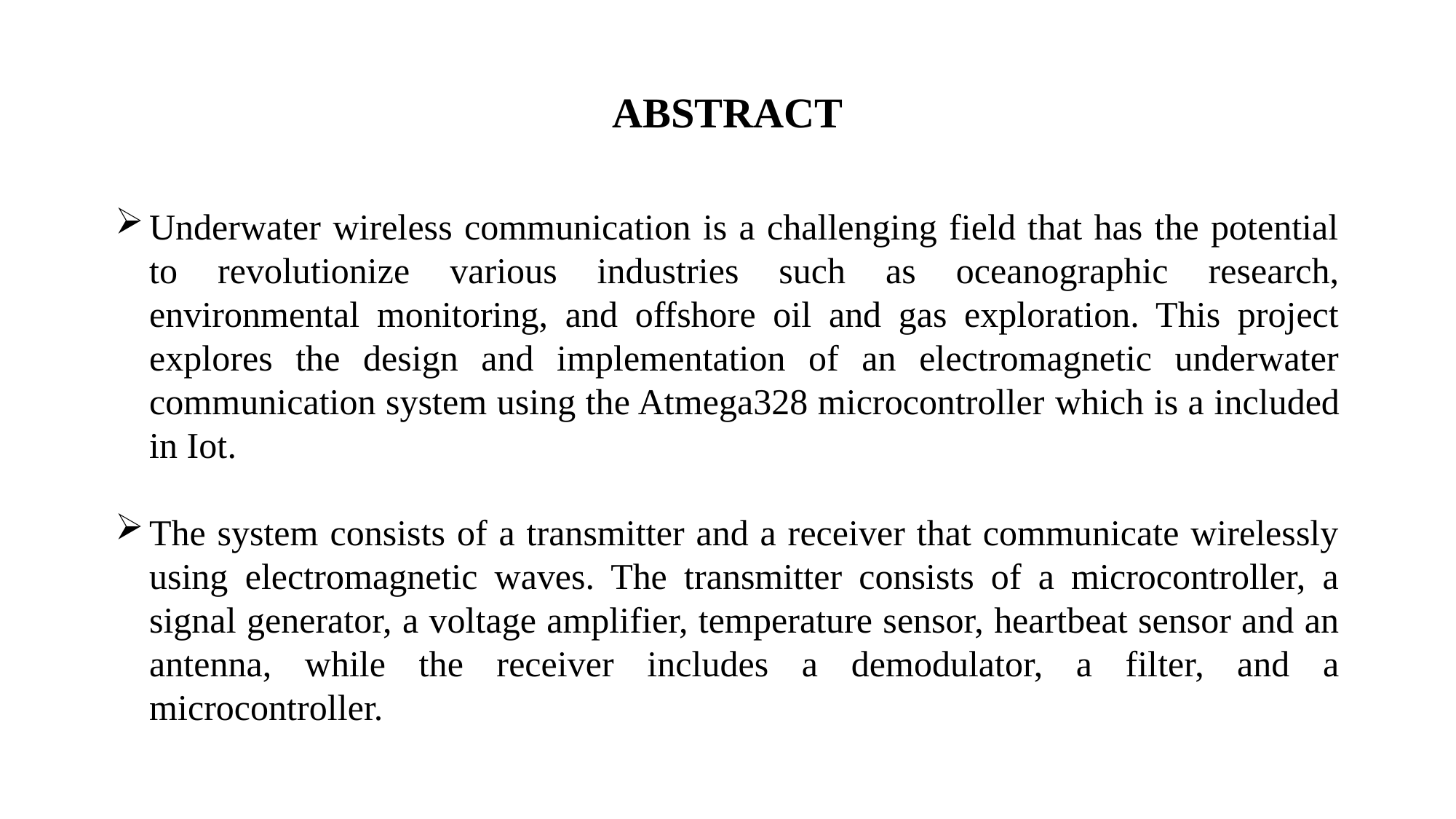

ABSTRACT
Underwater wireless communication is a challenging field that has the potential to revolutionize various industries such as oceanographic research, environmental monitoring, and offshore oil and gas exploration. This project explores the design and implementation of an electromagnetic underwater communication system using the Atmega328 microcontroller which is a included in Iot.

The system consists of a transmitter and a receiver that communicate wirelessly using electromagnetic waves. The transmitter consists of a microcontroller, a signal generator, a voltage amplifier, temperature sensor, heartbeat sensor and an antenna, while the receiver includes a demodulator, a filter, and a microcontroller.